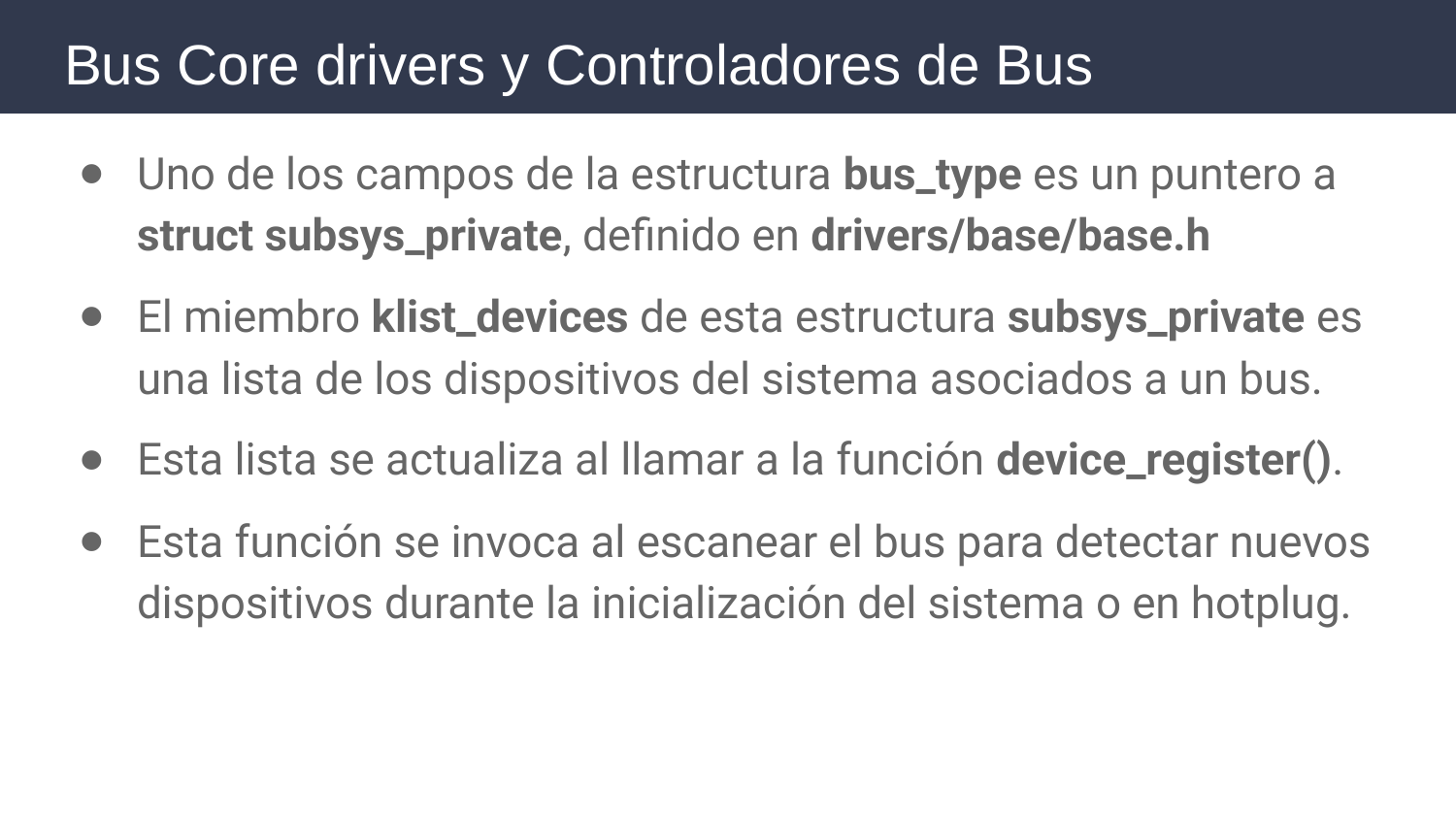

# Bus Core drivers y Controladores de Bus

Uno de los campos de la estructura bus_type es un puntero a struct subsys_private, definido en drivers/base/base.h
El miembro klist_devices de esta estructura subsys_private es una lista de los dispositivos del sistema asociados a un bus.
Esta lista se actualiza al llamar a la función device_register().
Esta función se invoca al escanear el bus para detectar nuevos dispositivos durante la inicialización del sistema o en hotplug.